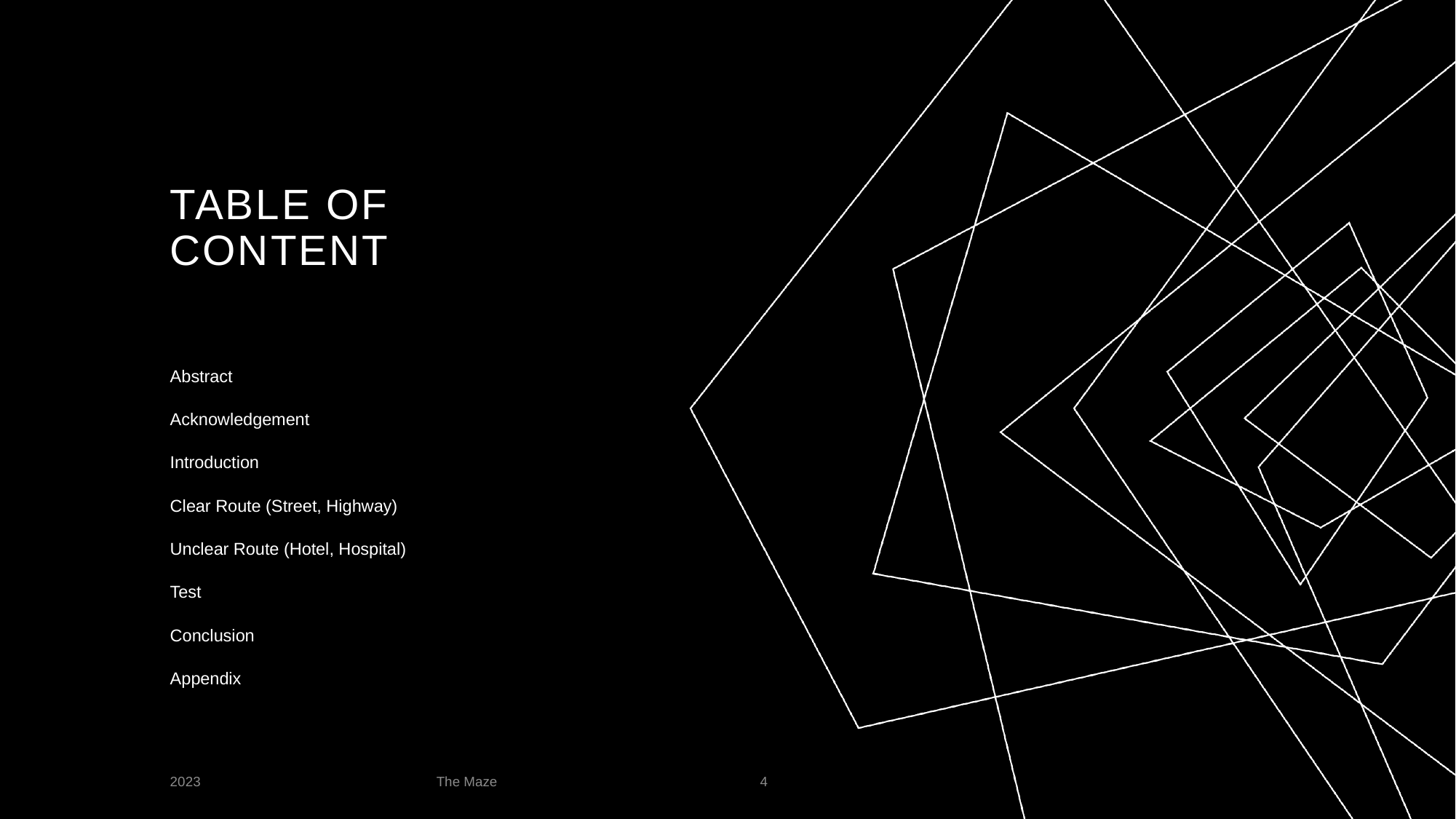

# Table of content
Abstract
Acknowledgement
Introduction
Clear Route (Street, Highway)
Unclear Route (Hotel, Hospital)
Test
Conclusion
Appendix

The Maze
2023
4